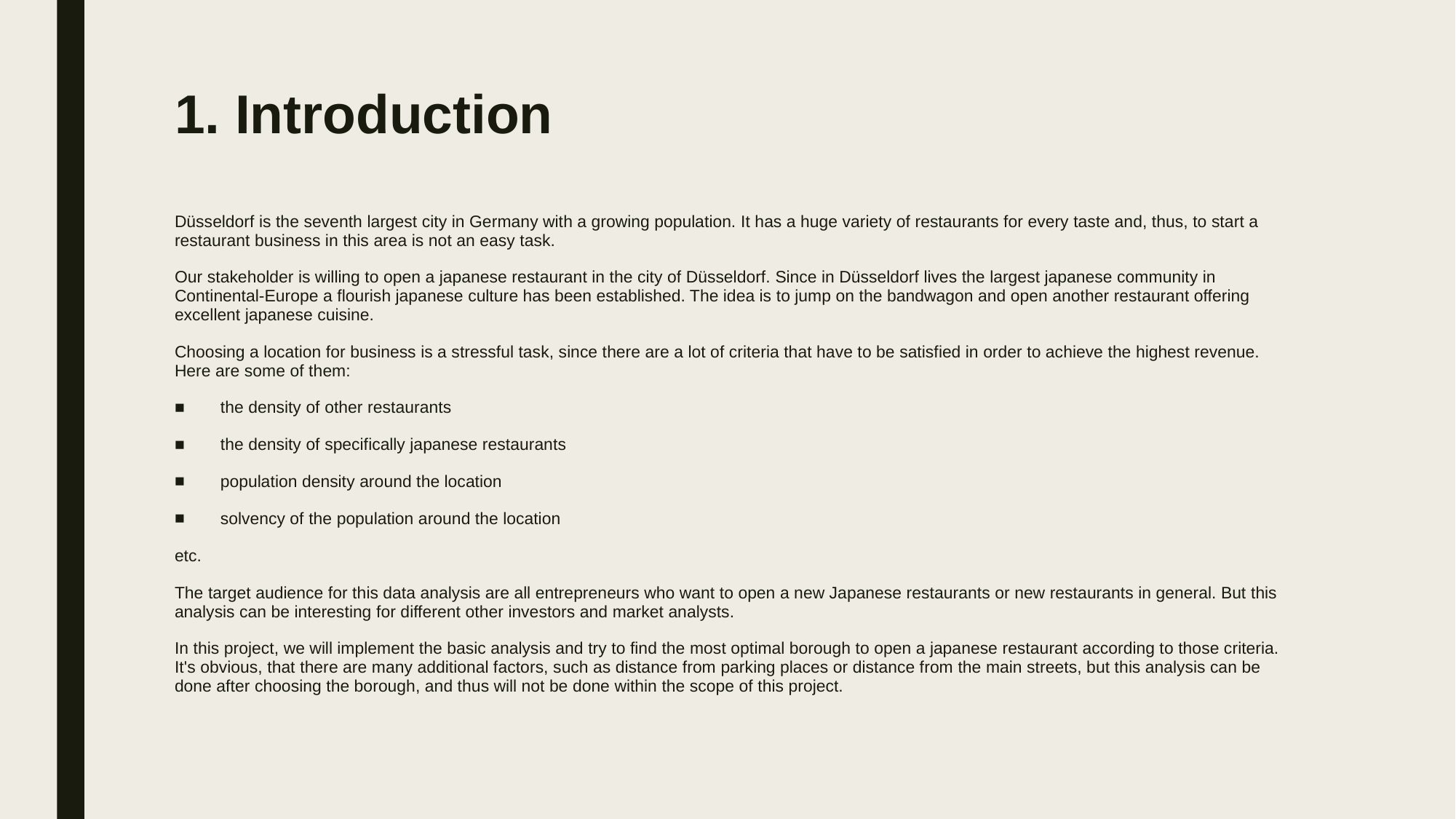

# 1. Introduction
Düsseldorf is the seventh largest city in Germany with a growing population. It has a huge variety of restaurants for every taste and, thus, to start a restaurant business in this area is not an easy task.
Our stakeholder is willing to open a japanese restaurant in the city of Düsseldorf. Since in Düsseldorf lives the largest japanese community in Continental-Europe a flourish japanese culture has been established. The idea is to jump on the bandwagon and open another restaurant offering excellent japanese cuisine.
Choosing a location for business is a stressful task, since there are a lot of criteria that have to be satisfied in order to achieve the highest revenue. Here are some of them:
the density of other restaurants
the density of specifically japanese restaurants
population density around the location
solvency of the population around the location
etc.
The target audience for this data analysis are all entrepreneurs who want to open a new Japanese restaurants or new restaurants in general. But this analysis can be interesting for different other investors and market analysts.
In this project, we will implement the basic analysis and try to find the most optimal borough to open a japanese restaurant according to those criteria. It's obvious, that there are many additional factors, such as distance from parking places or distance from the main streets, but this analysis can be done after choosing the borough, and thus will not be done within the scope of this project.